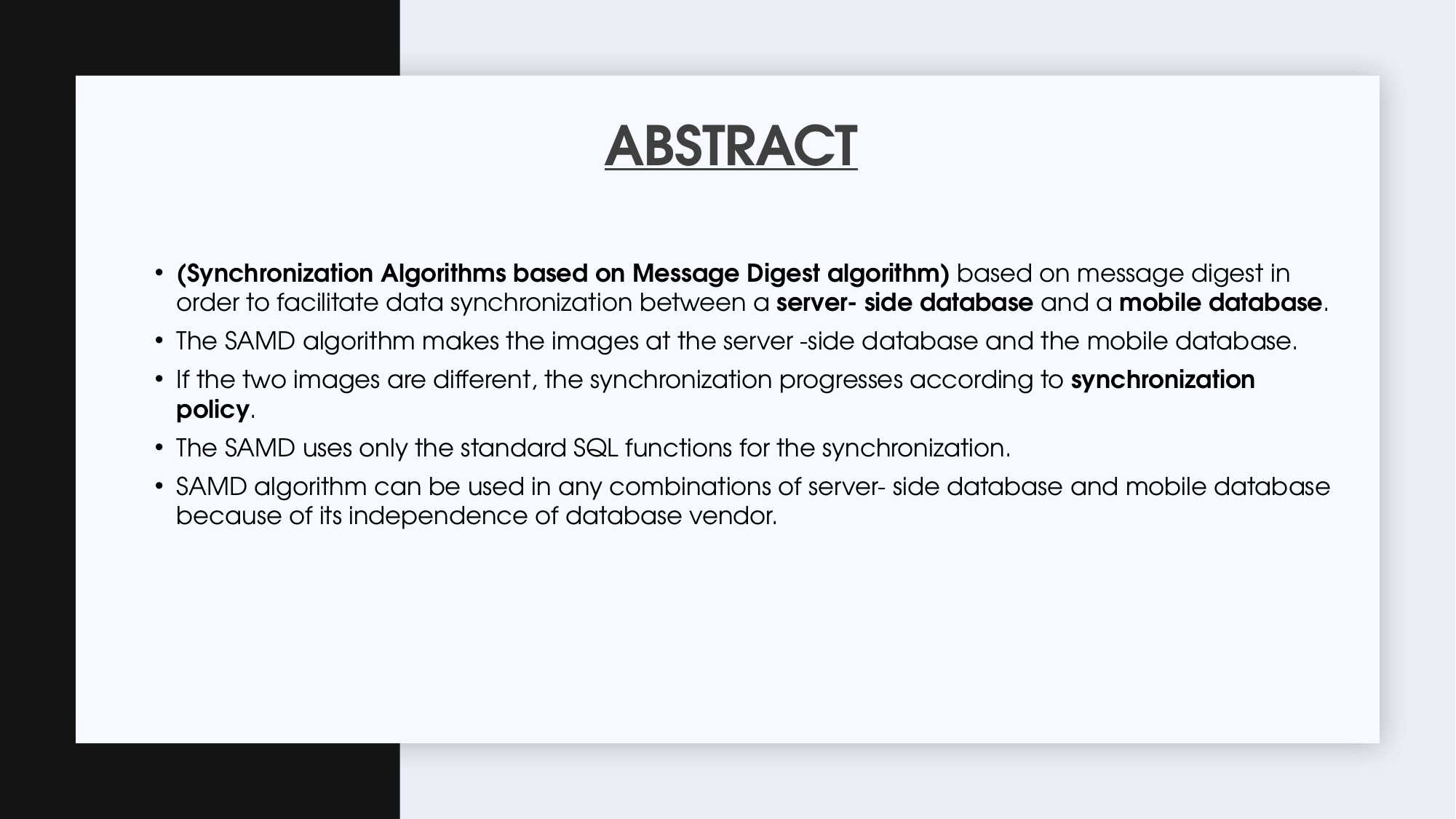

# aBSTRACT
(Synchronization Algorithms based on Message Digest algorithm) based on message digest in order to facilitate data synchronization between a server- side database and a mobile database.
The SAMD algorithm makes the images at the server -side database and the mobile database.
If the two images are different, the synchronization progresses according to synchronization policy.
The SAMD uses only the standard SQL functions for the synchronization.
SAMD algorithm can be used in any combinations of server- side database and mobile database because of its independence of database vendor.